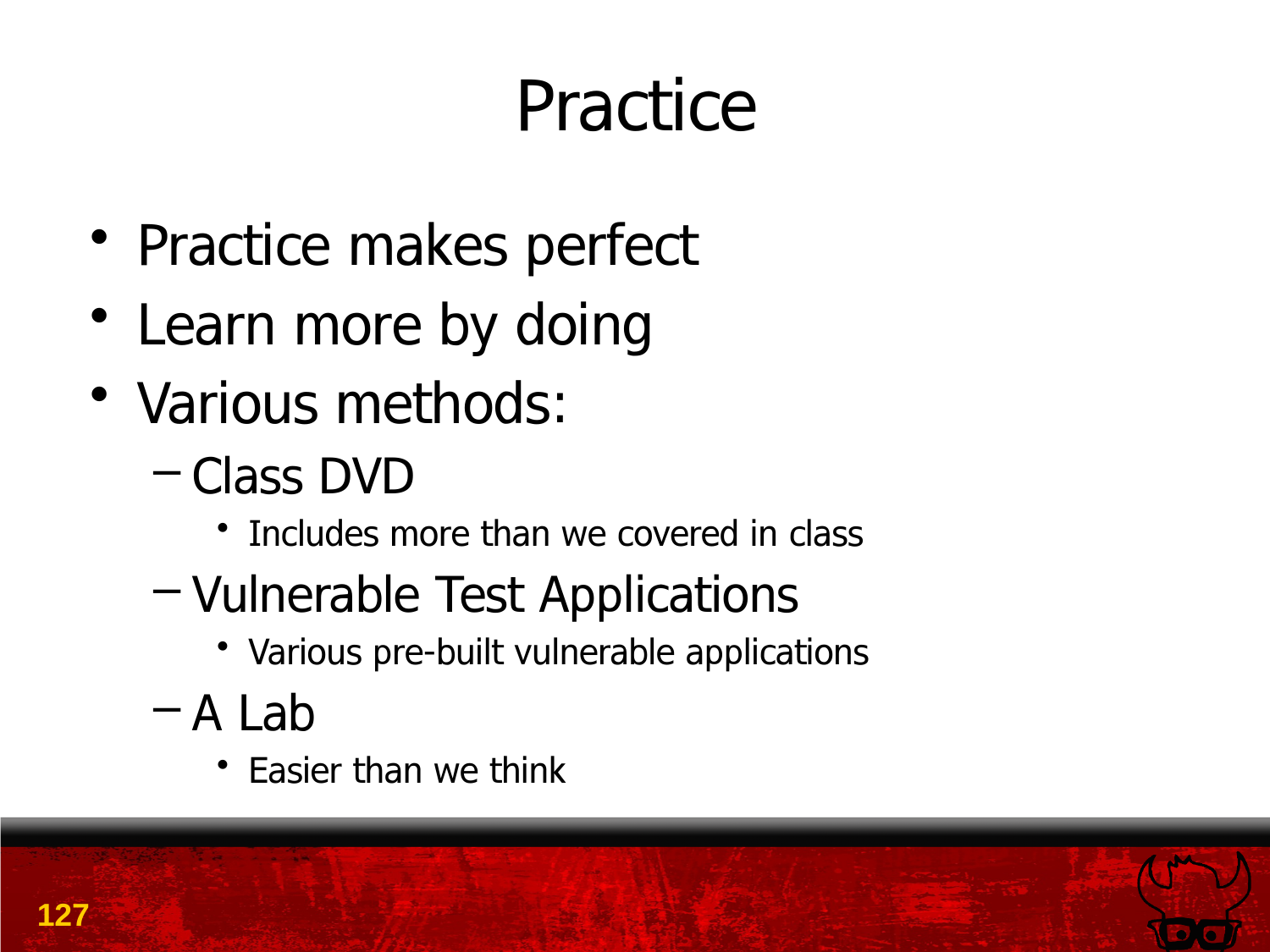

# Practice
Practice makes perfect
Learn more by doing
Various methods:
Class DVD
Includes more than we covered in class
Vulnerable Test Applications
Various pre-built vulnerable applications
A Lab
Easier than we think